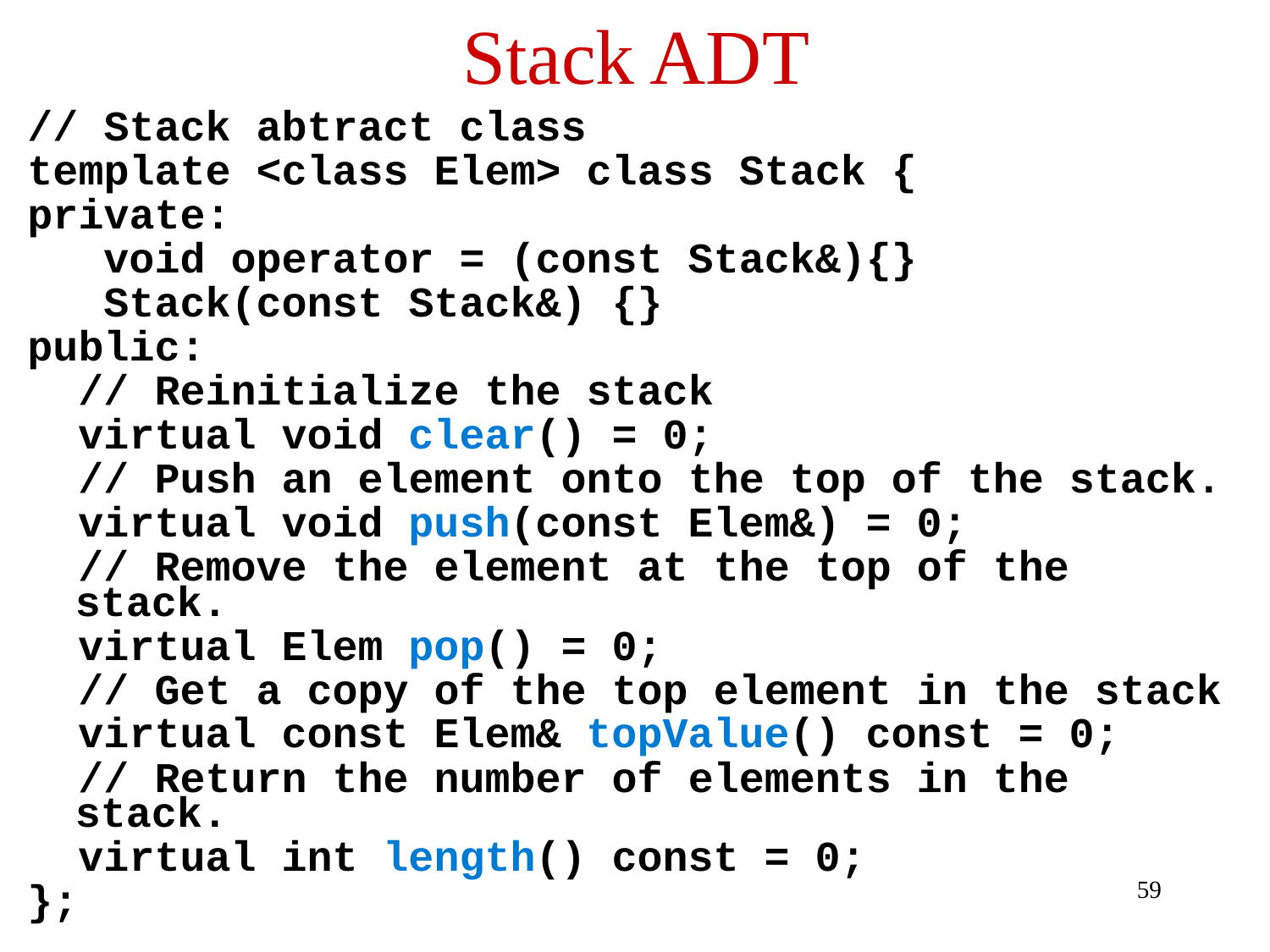

# Stack ADT
// Stack abtract class
template <class Elem> class Stack {
private:
   void operator = (const Stack&){}
   Stack(const Stack&) {}
public:
  // Reinitialize the stack
  virtual void clear() = 0;
  // Push an element onto the top of the stack.
  virtual void push(const Elem&) = 0;
  // Remove the element at the top of the stack.
  virtual Elem pop() = 0;
  // Get a copy of the top element in the stack
  virtual const Elem& topValue() const = 0;
  // Return the number of elements in the stack.
  virtual int length() const = 0;
};
59